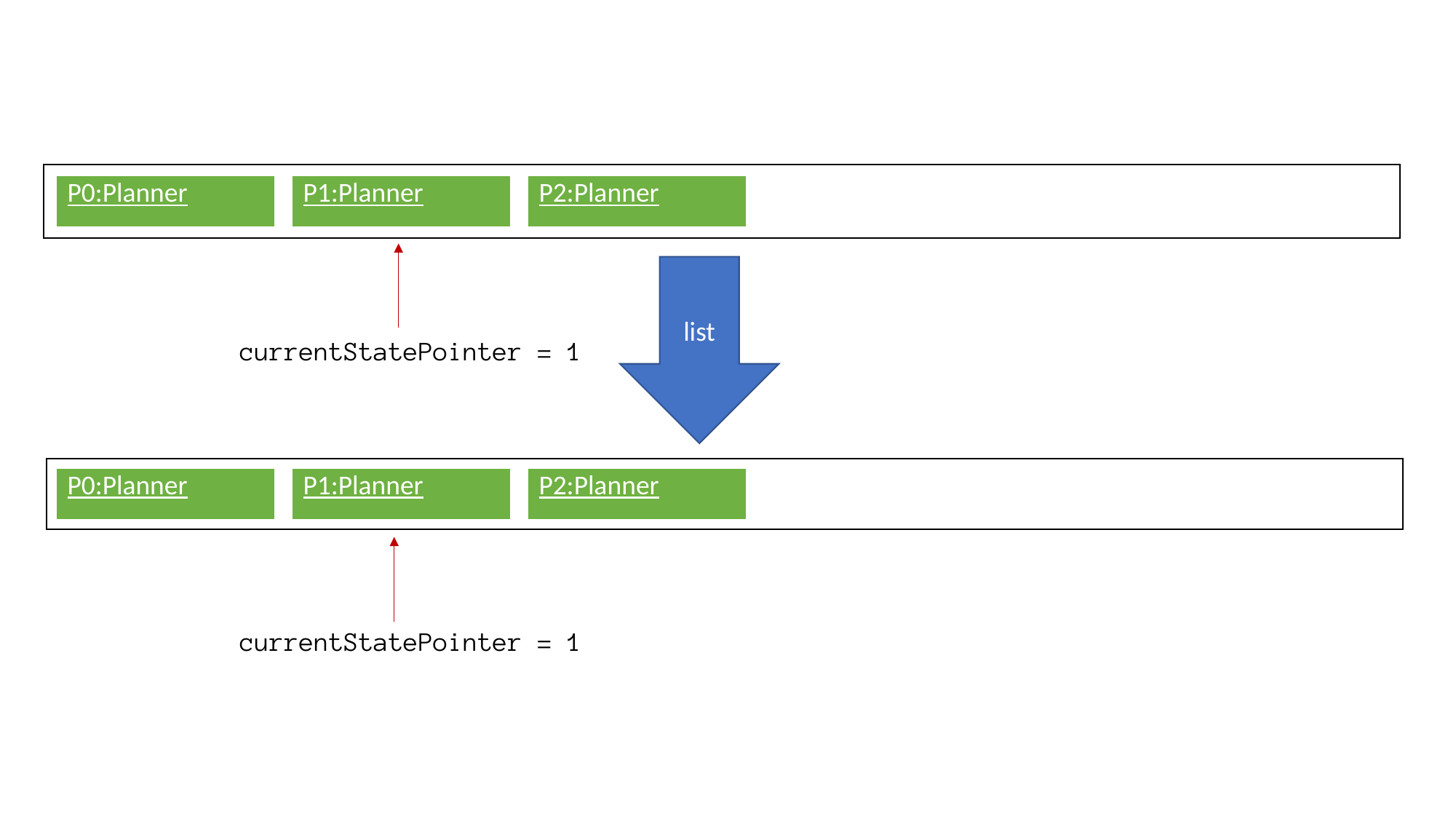

| P0:Planner |
| --- |
| P1:Planner |
| --- |
| P2:Planner |
| --- |
list
currentStatePointer = 1

| P0:Planner |
| --- |
| P1:Planner |
| --- |
| P2:Planner |
| --- |
currentStatePointer = 1